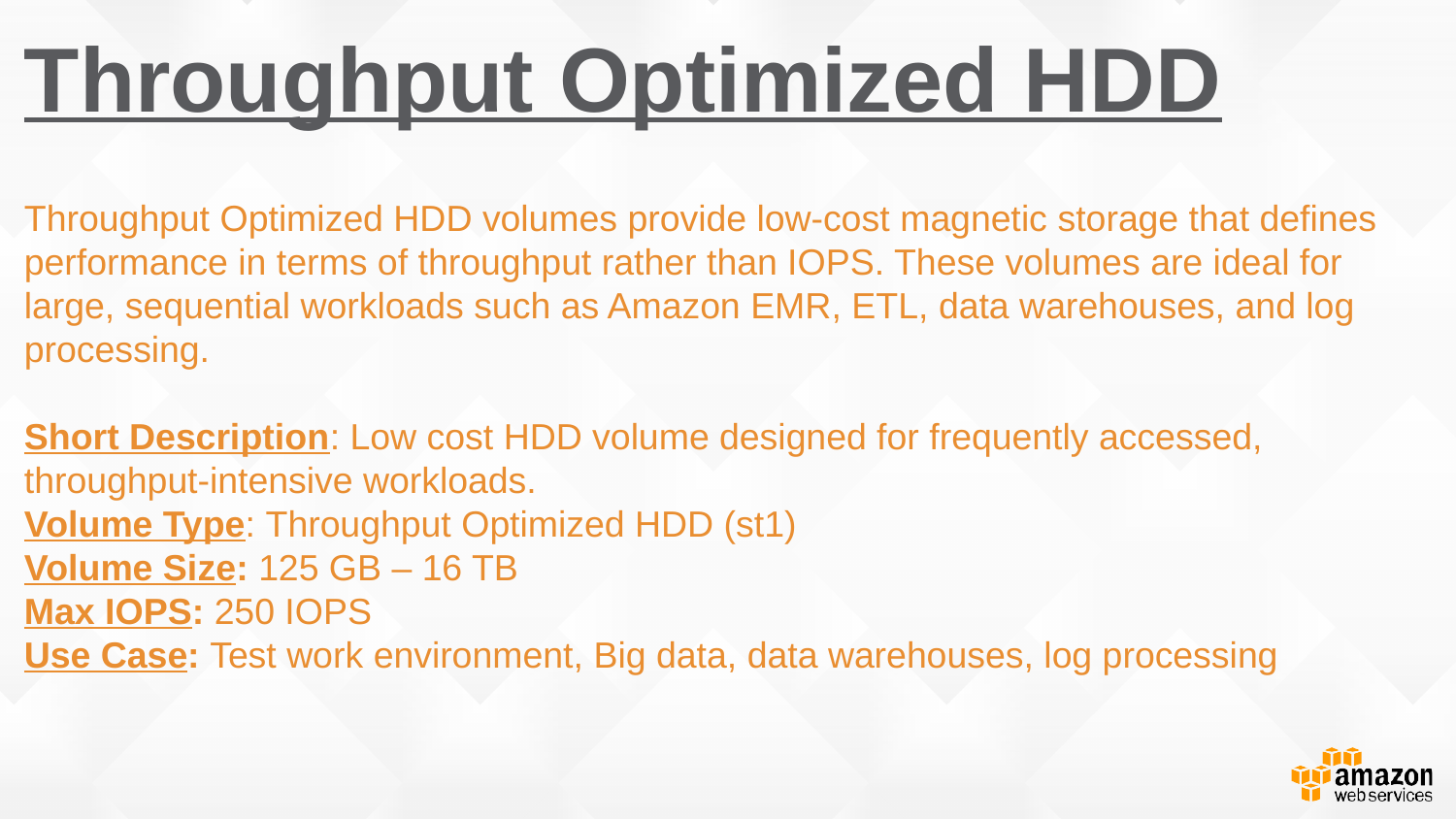

# Throughput Optimized HDD
Throughput Optimized HDD volumes provide low-cost magnetic storage that defines performance in terms of throughput rather than IOPS. These volumes are ideal for large, sequential workloads such as Amazon EMR, ETL, data warehouses, and log processing.

Short Description: Low cost HDD volume designed for frequently accessed, throughput-intensive workloads.
Volume Type: Throughput Optimized HDD (st1)
Volume Size: 125 GB – 16 TB
Max IOPS: 250 IOPS
Use Case: Test work environment, Big data, data warehouses, log processing